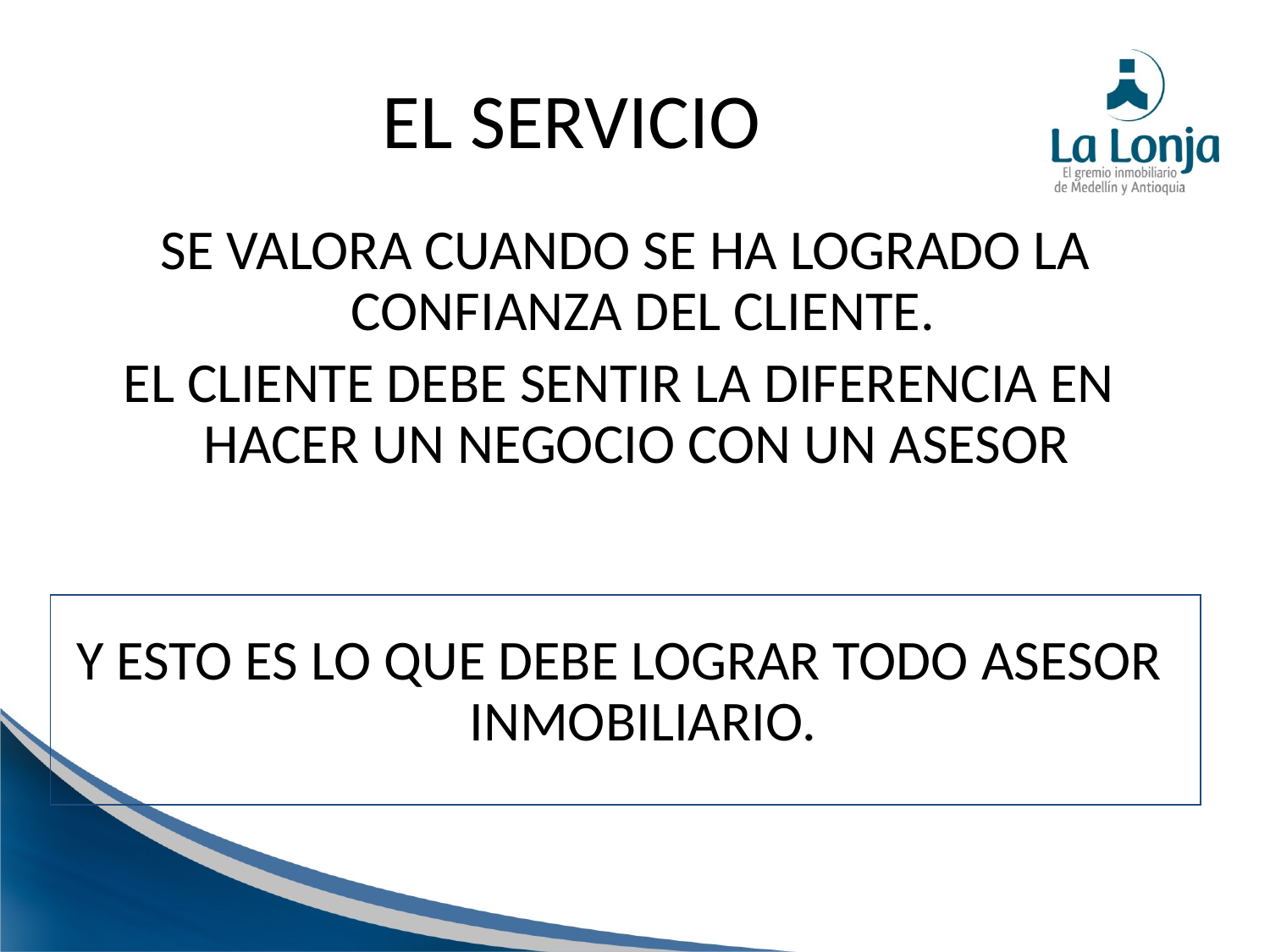

EL SERVICIO
 SE VALORA CUANDO SE HA LOGRADO LA CONFIANZA DEL CLIENTE.
EL CLIENTE DEBE SENTIR LA DIFERENCIA EN HACER UN NEGOCIO CON UN ASESOR

Y ESTO ES LO QUE DEBE LOGRAR TODO ASESOR INMOBILIARIO.